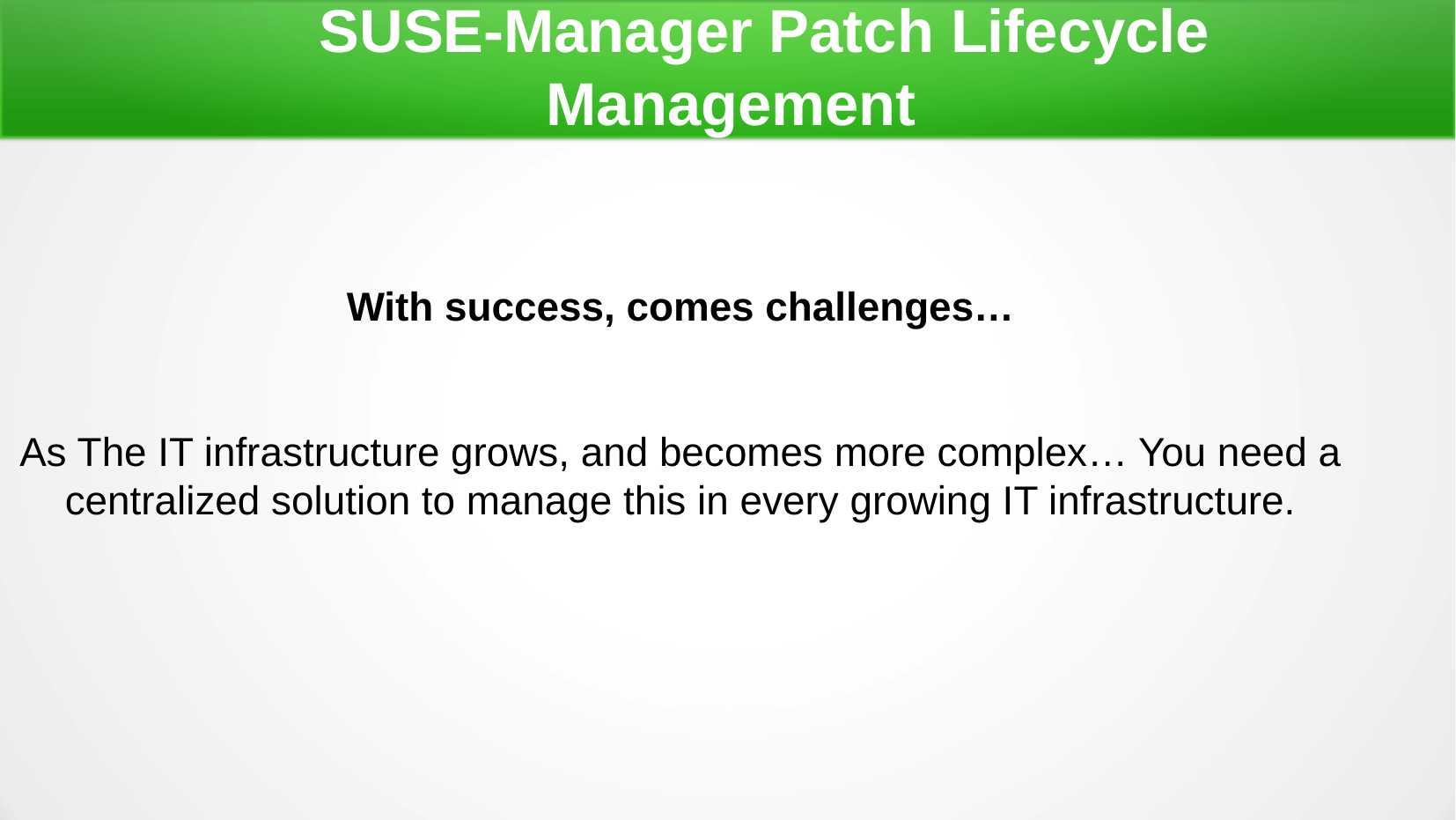

SUSE-Manager Patch Lifecycle Management
With success, comes challenges…

As The IT infrastructure grows, and becomes more complex… You need a centralized solution to manage this in every growing IT infrastructure.